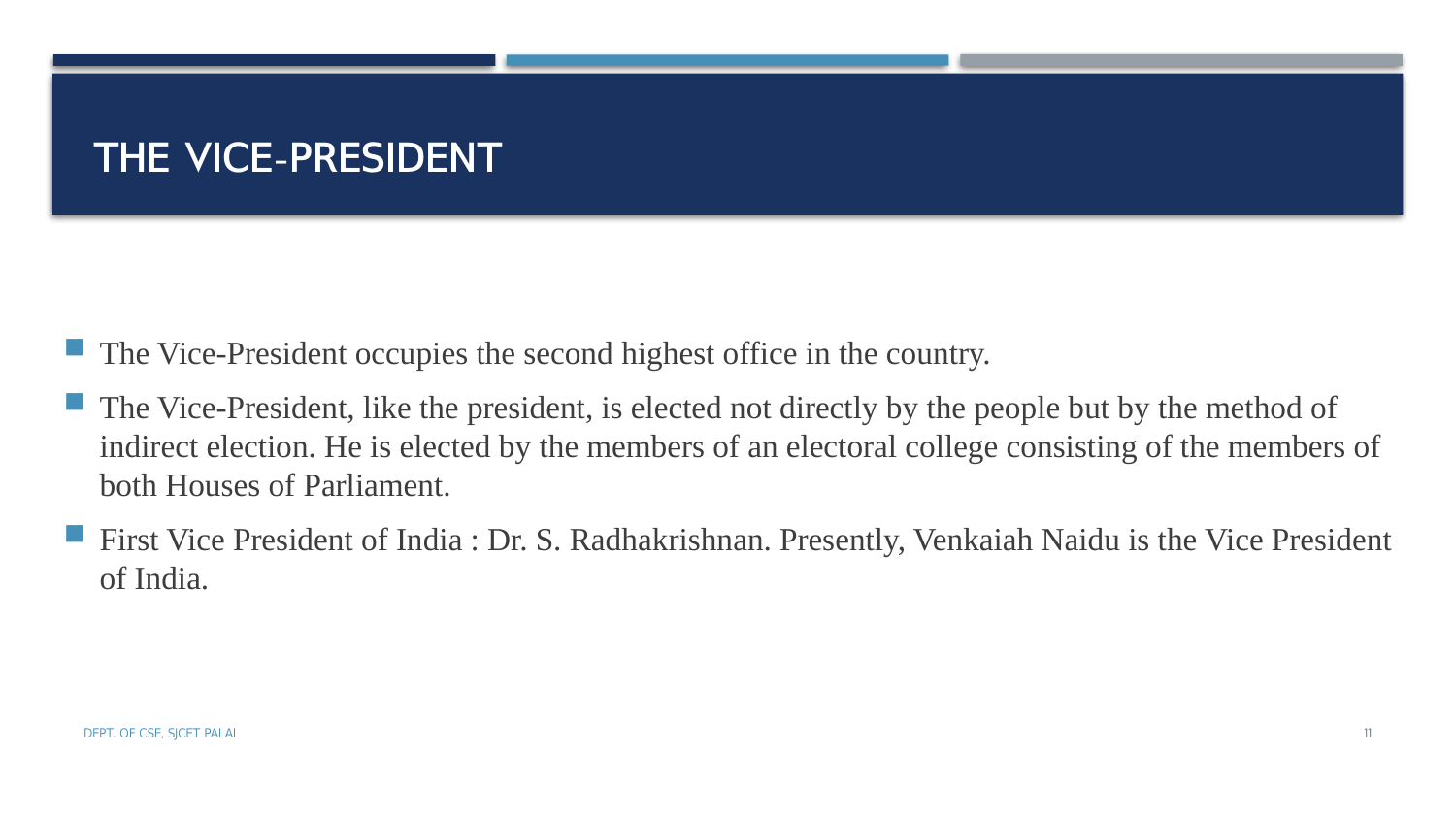

The Vice-President occupies the second highest office in the country.
The Vice-President, like the president, is elected not directly by the people but by the method of indirect election. He is elected by the members of an electoral college consisting of the members of both Houses of Parliament.
First Vice President of India : Dr. S. Radhakrishnan. Presently, Venkaiah Naidu is the Vice President of India.
# The Vice-President
Dept. of CSE, SJCET Palai
11